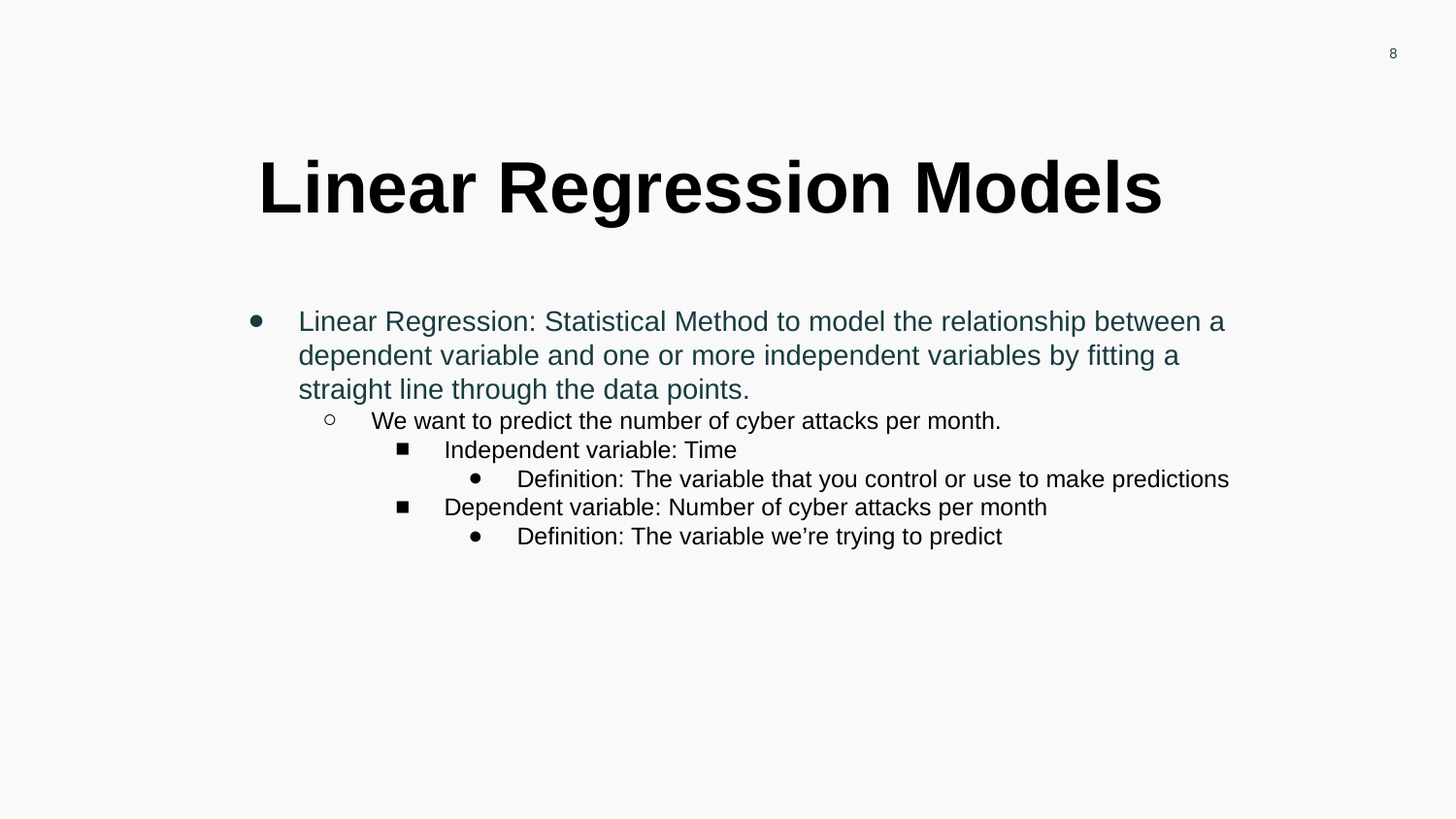

8
Linear Regression Models
# Linear Regression: Statistical Method to model the relationship between a dependent variable and one or more independent variables by fitting a straight line through the data points.
We want to predict the number of cyber attacks per month.
Independent variable: Time
Definition: The variable that you control or use to make predictions
Dependent variable: Number of cyber attacks per month
Definition: The variable we’re trying to predict